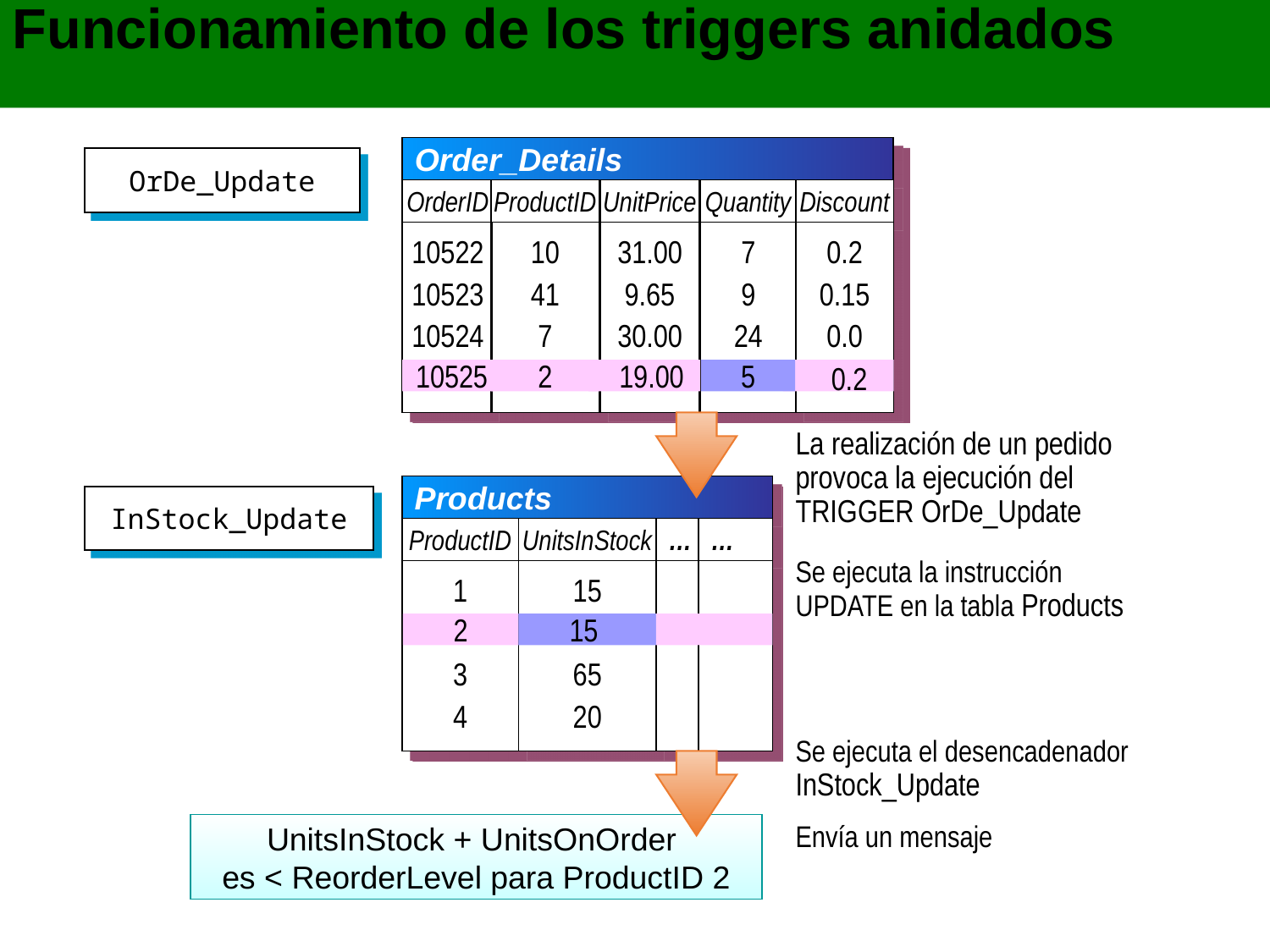

Funcionamiento de los triggers anidados
Order_Details
OrDe_Update

OrderID
ProductID
UnitPrice
Quantity
Discount

10522
10523
10524

10
41
7
31.00
9.65
30.00

7
9
24

0.2
0.15
0.0

 10525
2
  19.00
5
   0.2

La realización de un pedido provoca la ejecución del TRIGGER OrDe_Update

Se ejecuta la instrucción UPDATE en la tabla Products
Products
InStock_Update

ProductID
UnitsInStock
…
…
1

3
4

15
15
65
20

Se ejecuta el desencadenador InStock_Update

Envía un mensaje

UnitsInStock + UnitsOnOrder
es < ReorderLevel para ProductID 2
2
2
15

15